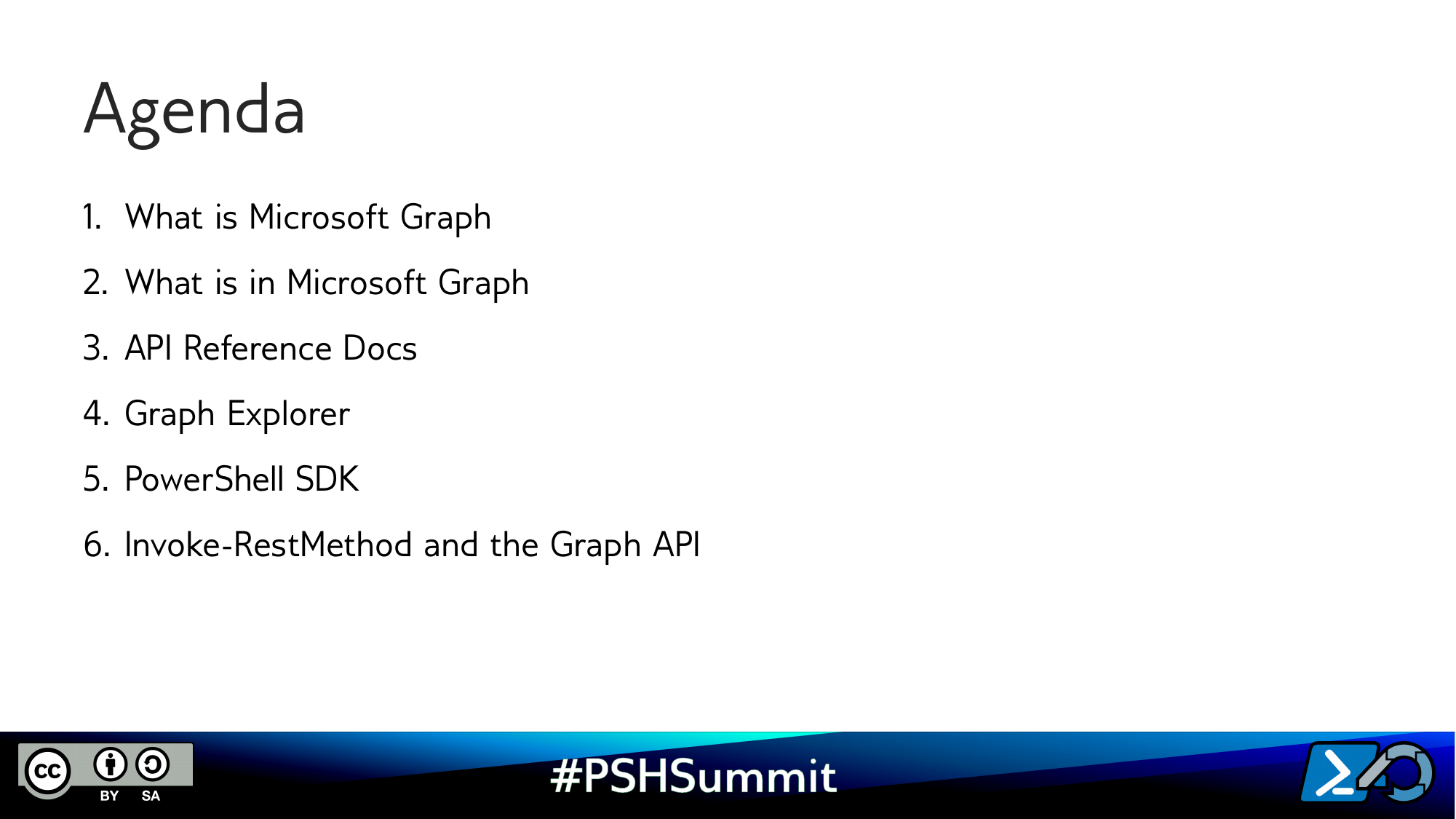

Agenda
What is Microsoft Graph
What is in Microsoft Graph
API Reference Docs
Graph Explorer
PowerShell SDK
Invoke-RestMethod and the Graph API